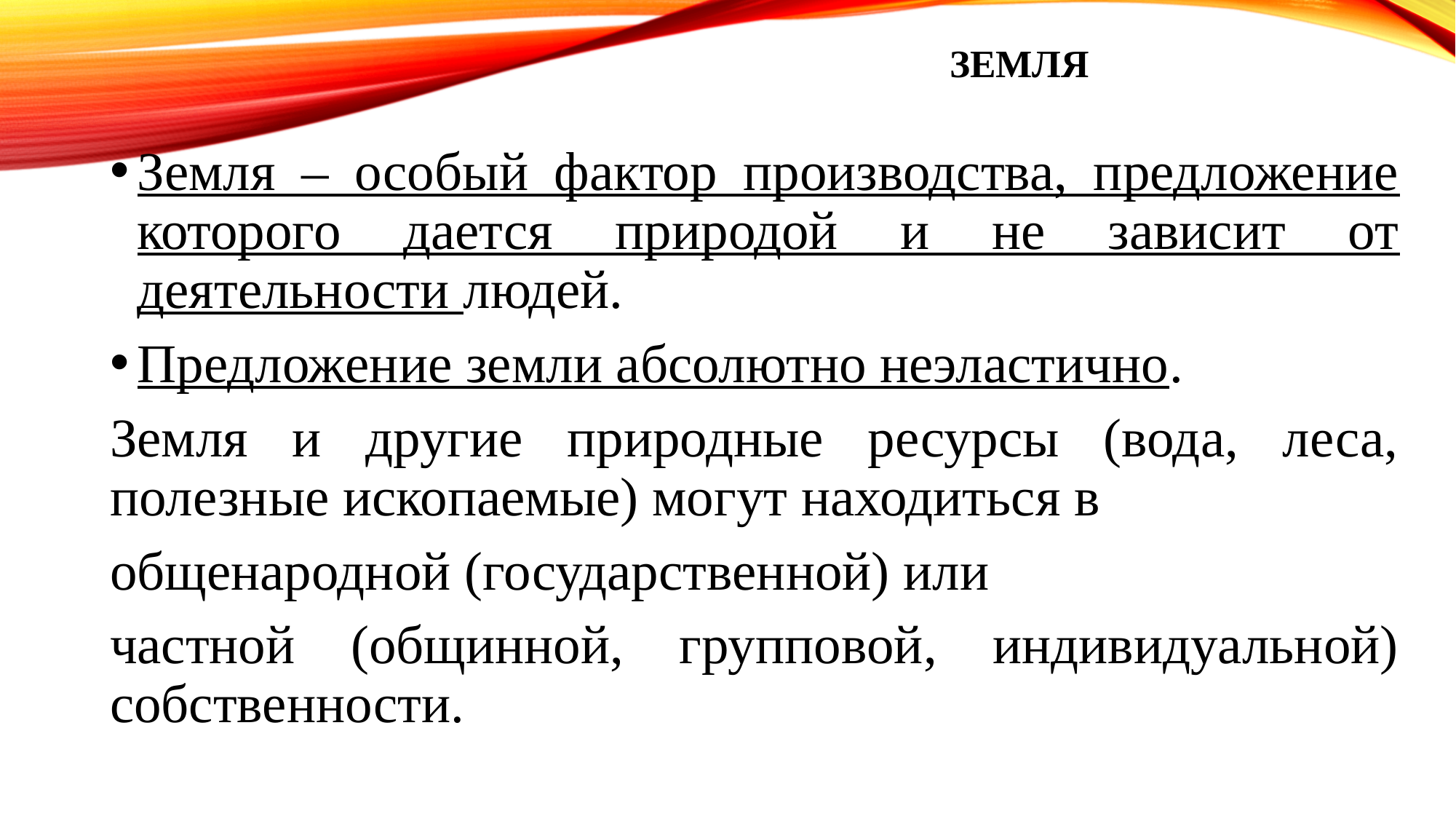

# Земля

Земля – особый фактор производства, предложение которого дается природой и не зависит от деятельности людей.
Предложение земли абсолютно неэластично.
Земля и другие природные ресурсы (вода, леса, полезные ископаемые) могут находиться в
общенародной (государственной) или
частной (общинной, групповой, индивидуальной) собственности.